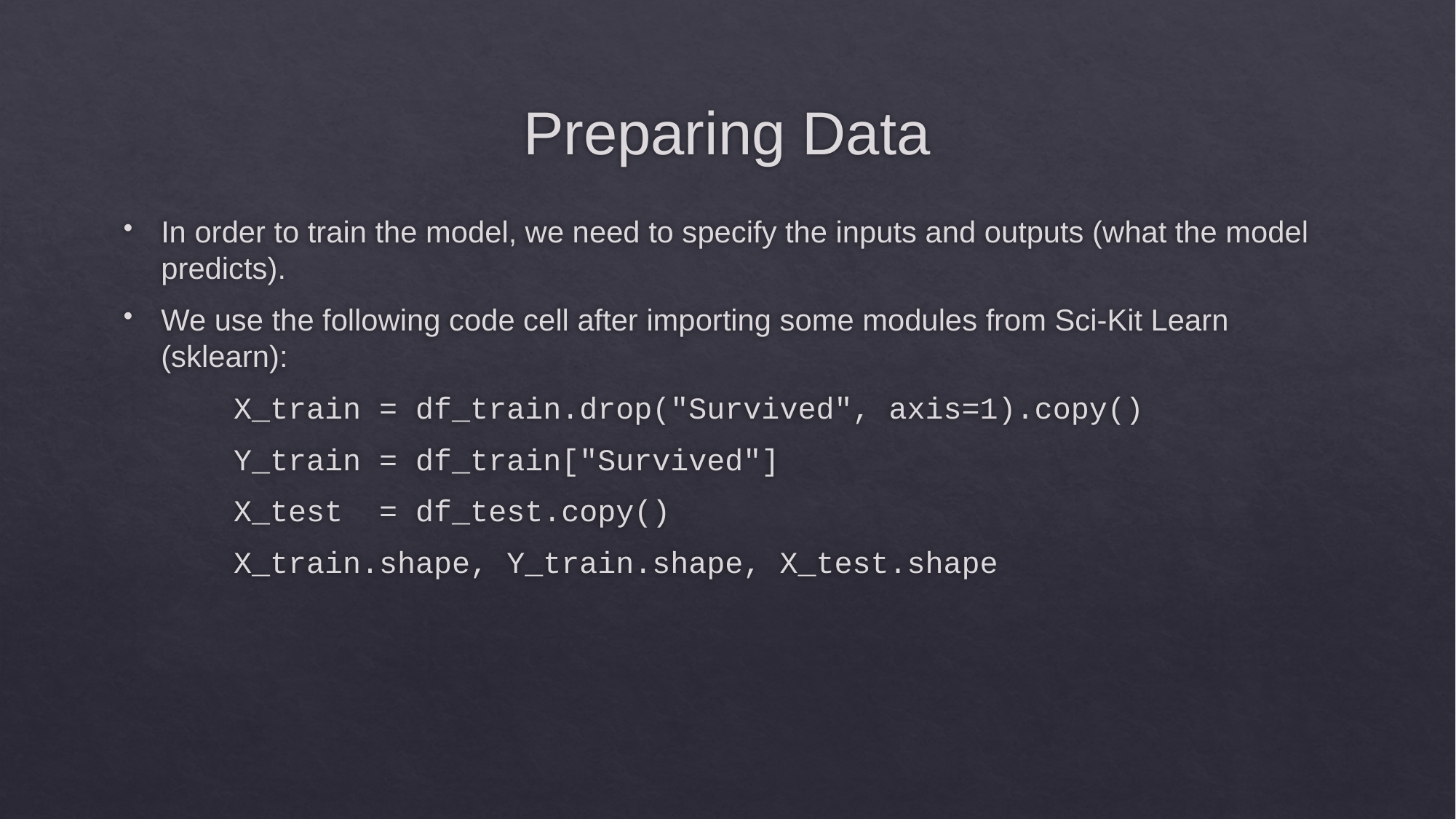

# Preparing Data
In order to train the model, we need to specify the inputs and outputs (what the model predicts).
We use the following code cell after importing some modules from Sci-Kit Learn (sklearn):
	X_train = df_train.drop("Survived", axis=1).copy()
	Y_train = df_train["Survived"]
	X_test  = df_test.copy()
	X_train.shape, Y_train.shape, X_test.shape